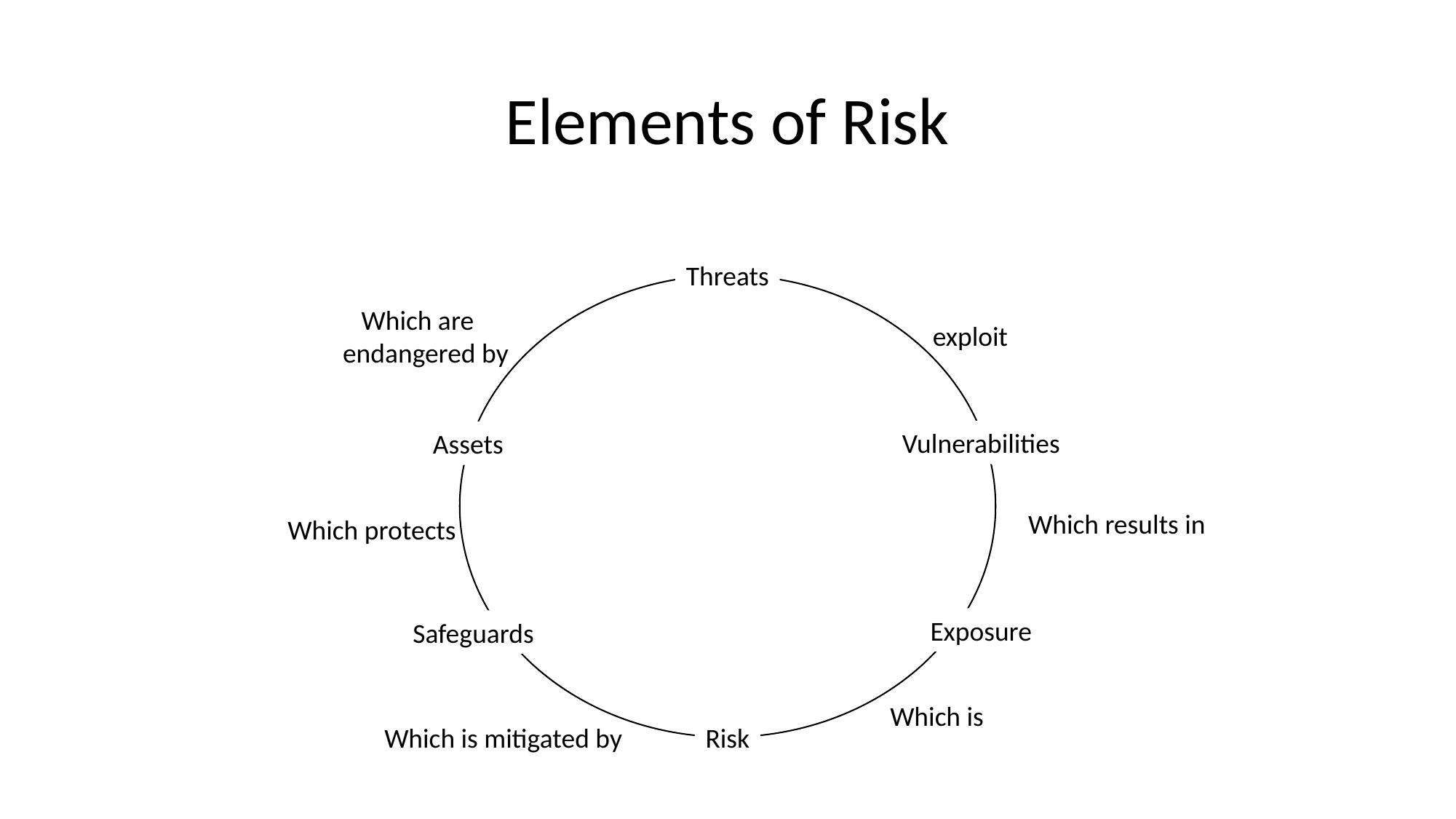

# Elements of Risk
Threats

    Which are
 endangered by
exploit
Vulnerabilities
Assets
Which results in
Which protects
Exposure
Safeguards
Which is
Which is mitigated by
Risk